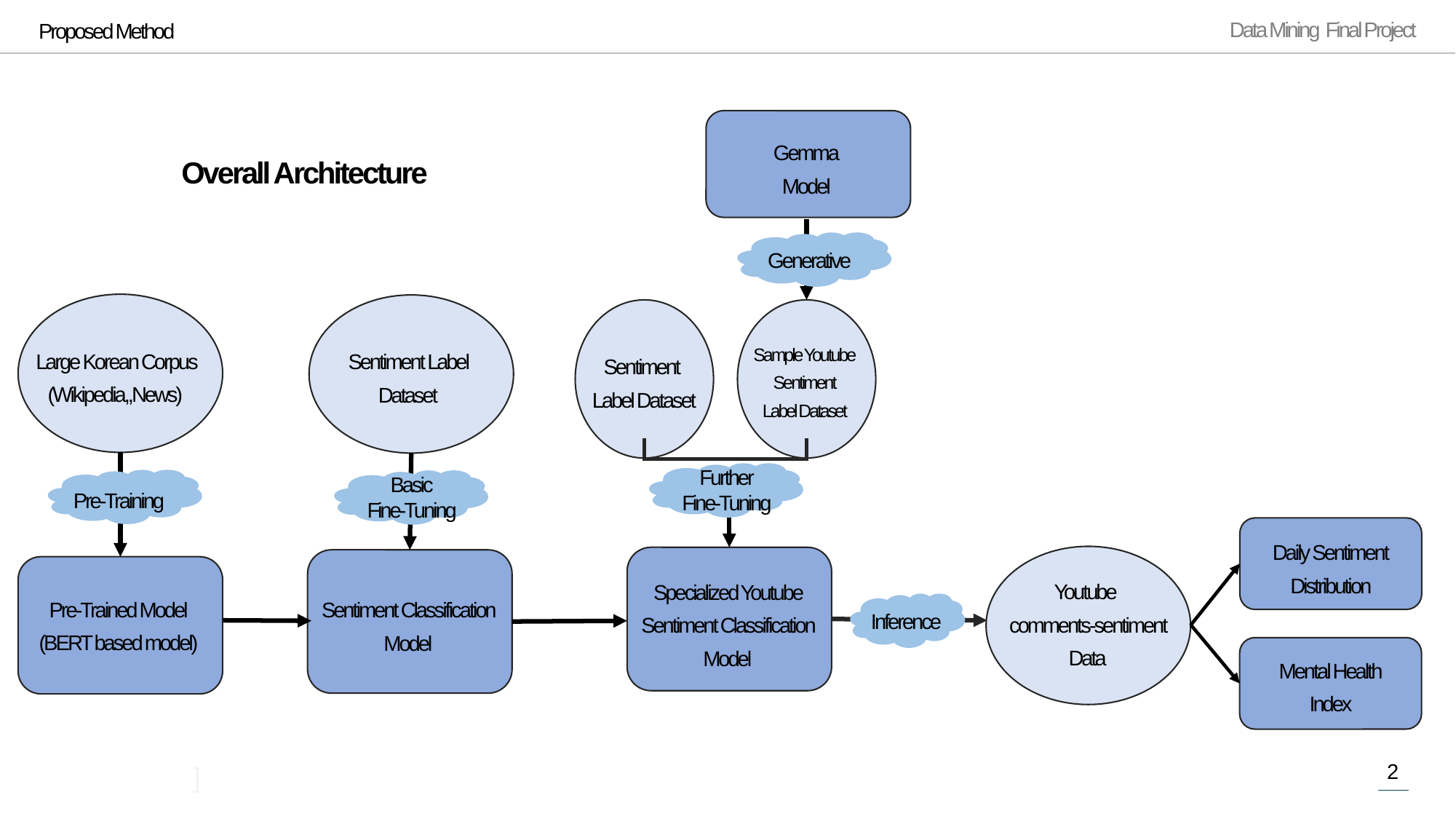

Proposed Method

Gemma
Model
Overall Architecture
Generative

Large Korean Corpus
(Wikipedia,,News)
Sentiment Label Dataset
Sentiment
Label Dataset
Sample Youtube
Sentiment
Label Dataset
Further
Fine-Tuning
Pre-Training
Basic
Fine-Tuning

Daily Sentiment
Distribution

Inference
Youtube
comments-sentiment Data
Specialized Youtube Sentiment Classification Model
Pre-Trained Model
(BERT based model)
Sentiment Classification Model

Mental Health
Index
2
]